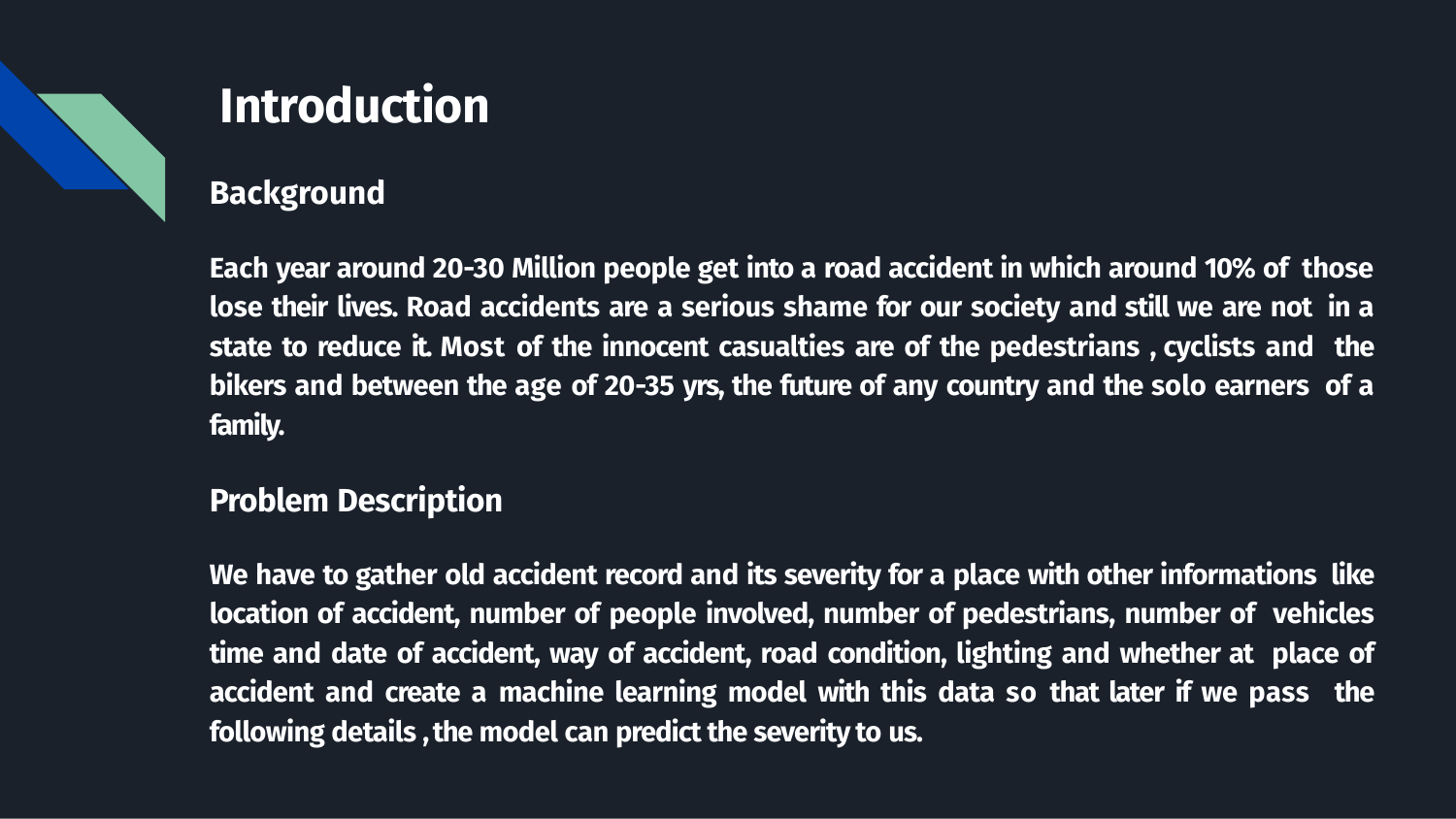

# Introduction
Background
Each year around 20-30 Million people get into a road accident in which around 10% of  those lose their lives. Road accidents are a serious shame for our society and still we are not  in a state to reduce it. Most of the innocent casualties are of the pedestrians , cyclists and  the bikers and between the age of 20-35 yrs, the future of any country and the solo earners  of a family.

Problem Description
We have to gather old accident record and its severity for a place with other informations  like location of accident, number of people involved, number of pedestrians, number of  vehicles time and date of accident, way of accident, road condition, lighting and whether at  place of accident and create a machine learning model with this data so that later if we pass  the following details , the model can predict the severity to us.